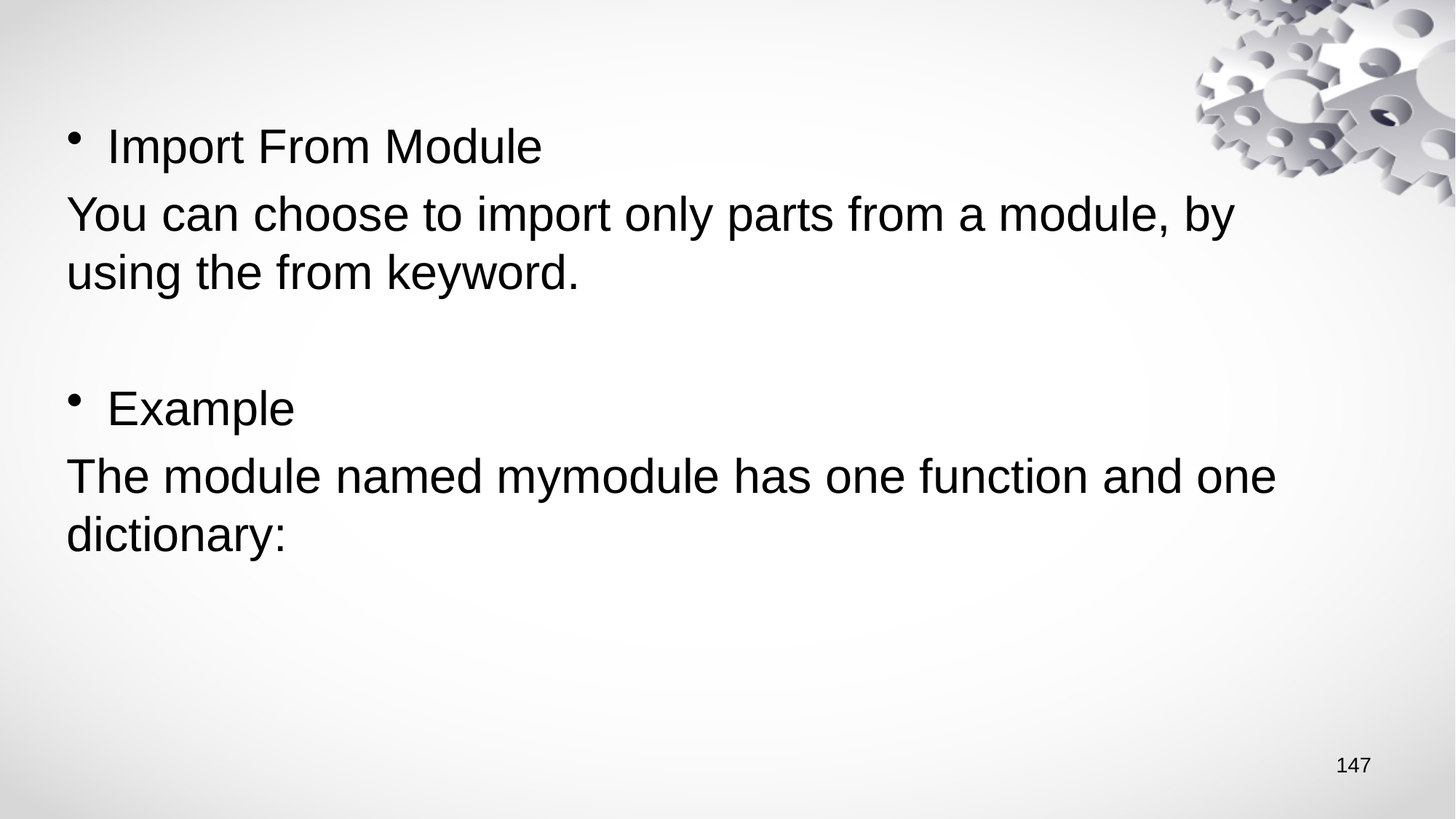

Import From Module
You can choose to import only parts from a module, by using the from keyword.

Example
The module named mymodule has one function and one dictionary:

147